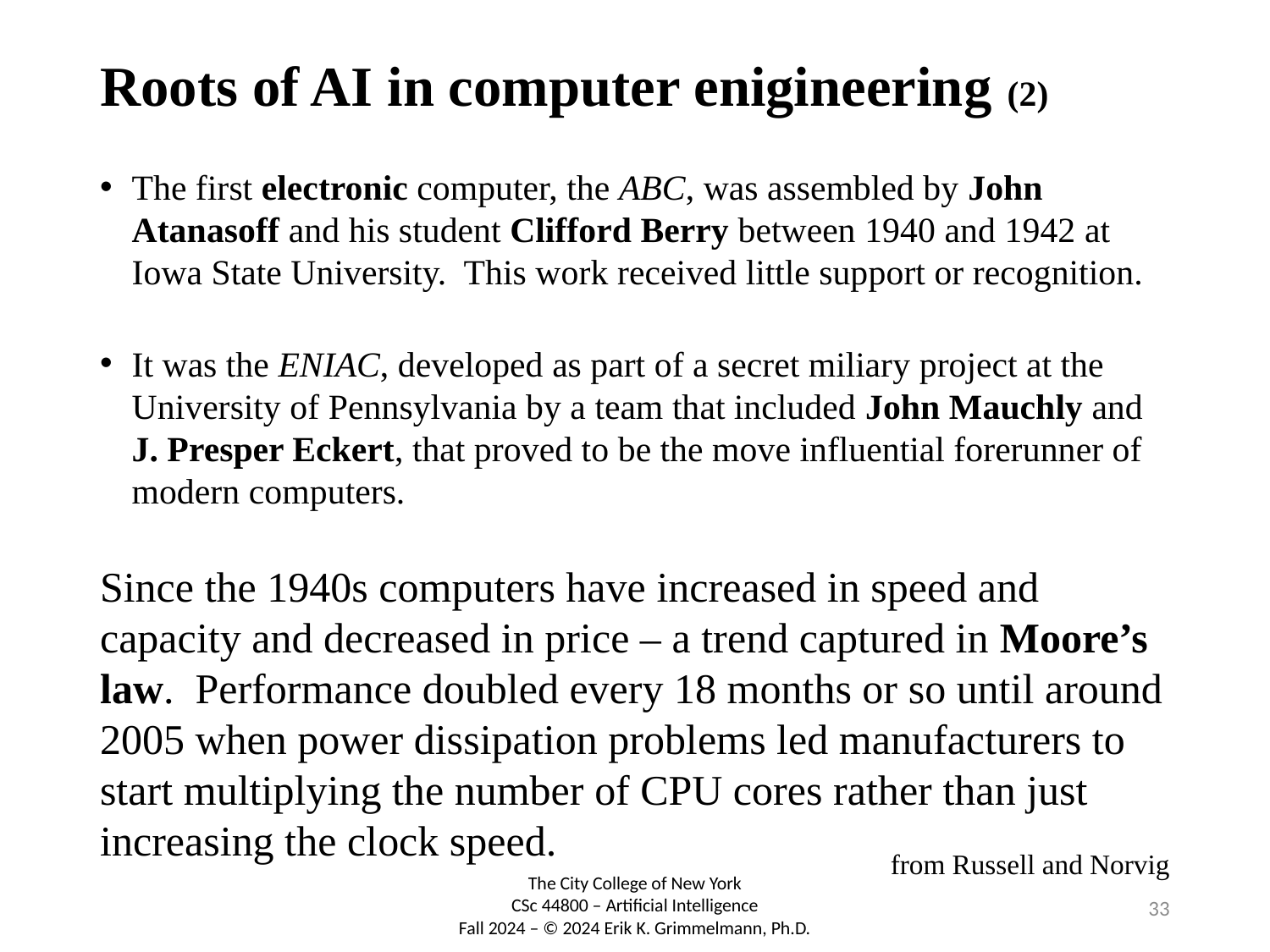

# Roots of AI in computer enigineering (2)
The first electronic computer, the ABC, was assembled by John Atanasoff and his student Clifford Berry between 1940 and 1942 at Iowa State University.  This work received little support or recognition.

It was the ENIAC, developed as part of a secret miliary project at the University of Pennsylvania by a team that included John Mauchly and J. Presper Eckert, that proved to be the move influential forerunner of modern computers.

Since the 1940s computers have increased in speed and capacity and decreased in price – a trend captured in Moore’s law.  Performance doubled every 18 months or so until around 2005 when power dissipation problems led manufacturers to start multiplying the number of CPU cores rather than just increasing the clock speed.

from Russell and Norvig
33